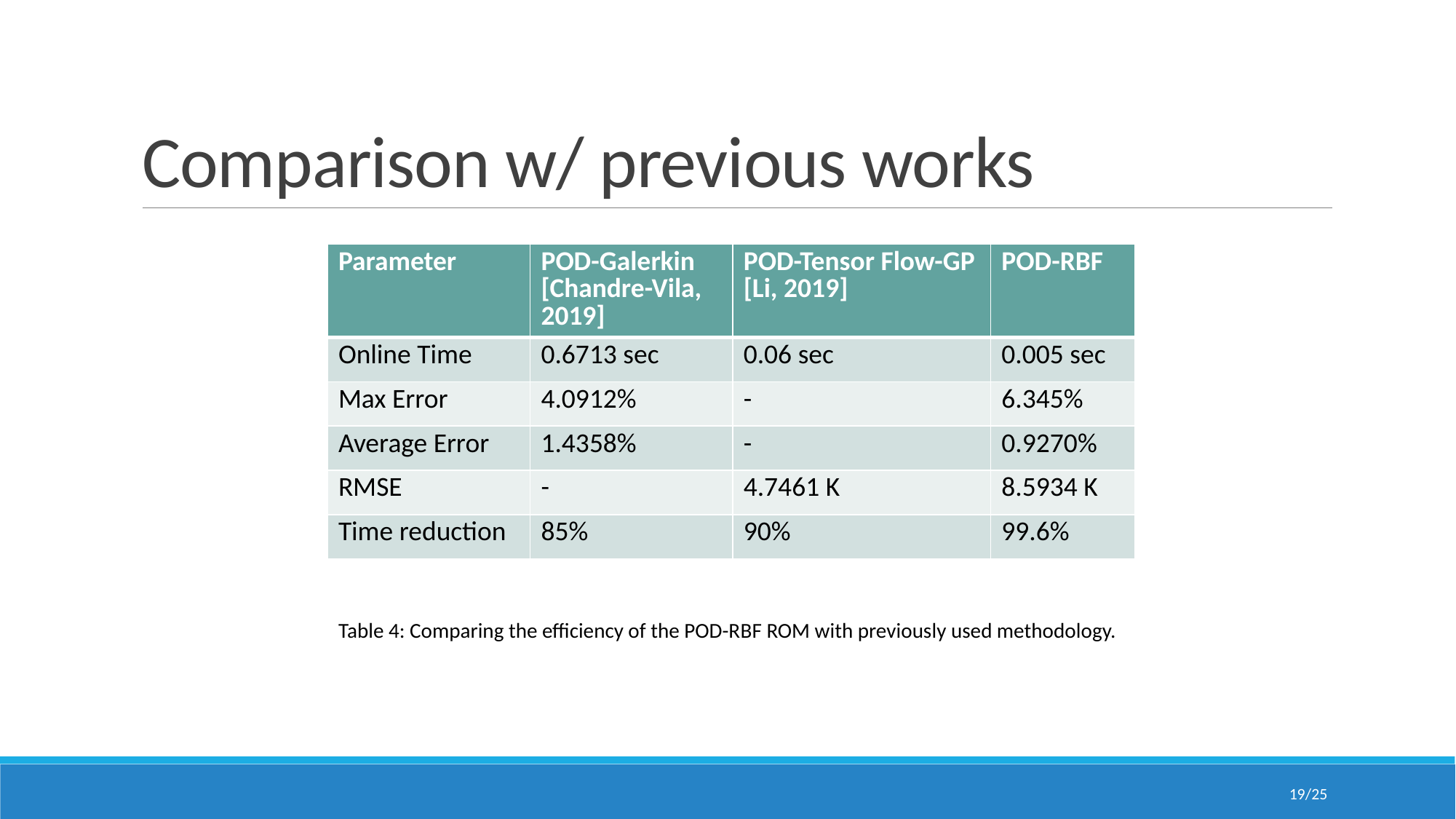

# Comparison w/ previous works
| Parameter | POD-Galerkin [Chandre-Vila, 2019] | POD-Tensor Flow-GP [Li, 2019] | POD-RBF |
| --- | --- | --- | --- |
| Online Time | 0.6713 sec | 0.06 sec | 0.005 sec |
| Max Error | 4.0912% | - | 6.345% |
| Average Error | 1.4358% | - | 0.9270% |
| RMSE | - | 4.7461 K | 8.5934 K |
| Time reduction | 85% | 90% | 99.6% |
Table 4: Comparing the efficiency of the POD-RBF ROM with previously used methodology.
19/25